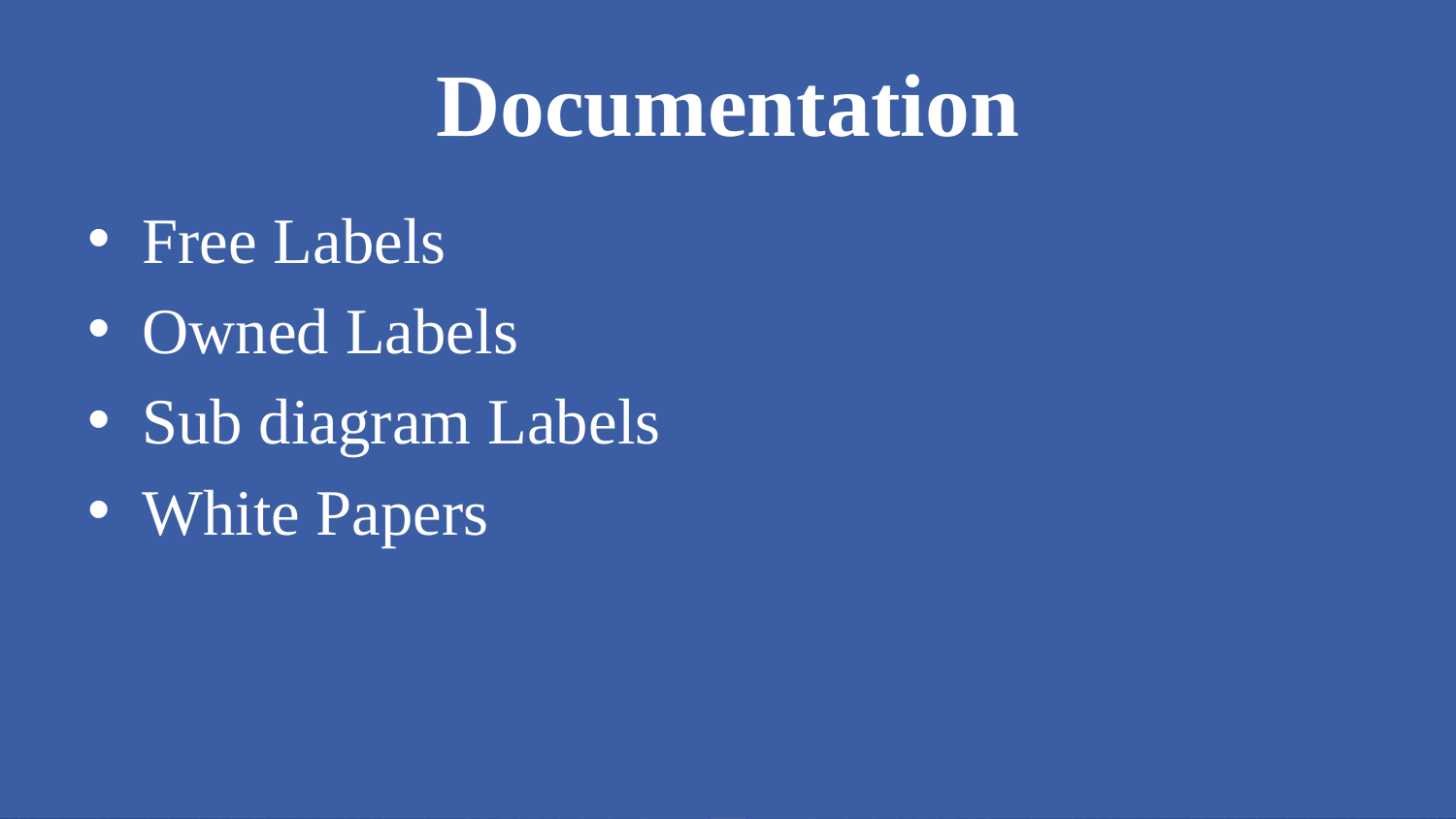

# Documentation
Free Labels
Owned Labels
Sub diagram Labels
White Papers